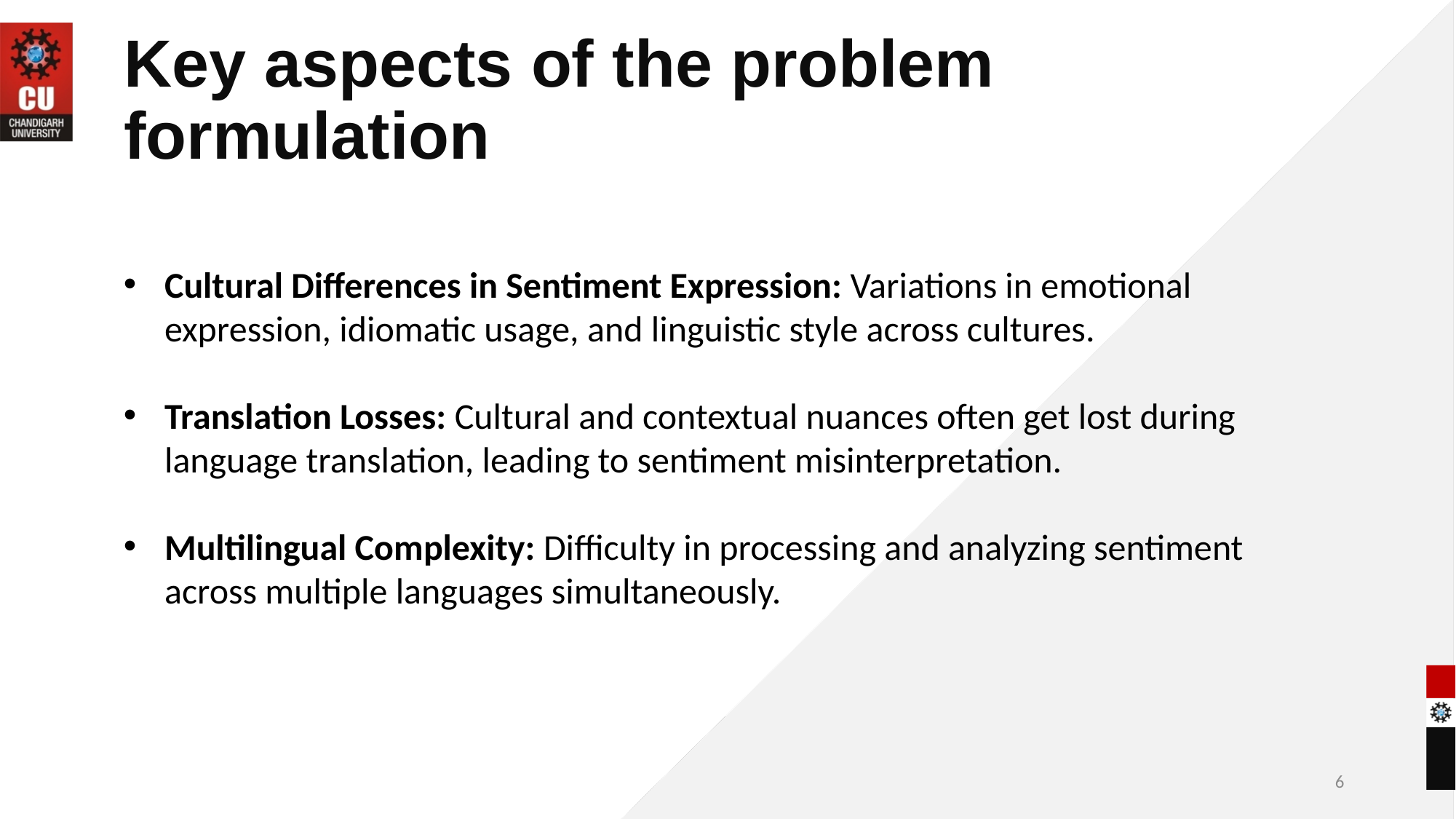

# Key aspects of the problem formulation
Cultural Differences in Sentiment Expression: Variations in emotional expression, idiomatic usage, and linguistic style across cultures.

Translation Losses: Cultural and contextual nuances often get lost during language translation, leading to sentiment misinterpretation.

Multilingual Complexity: Difficulty in processing and analyzing sentiment across multiple languages simultaneously.

6